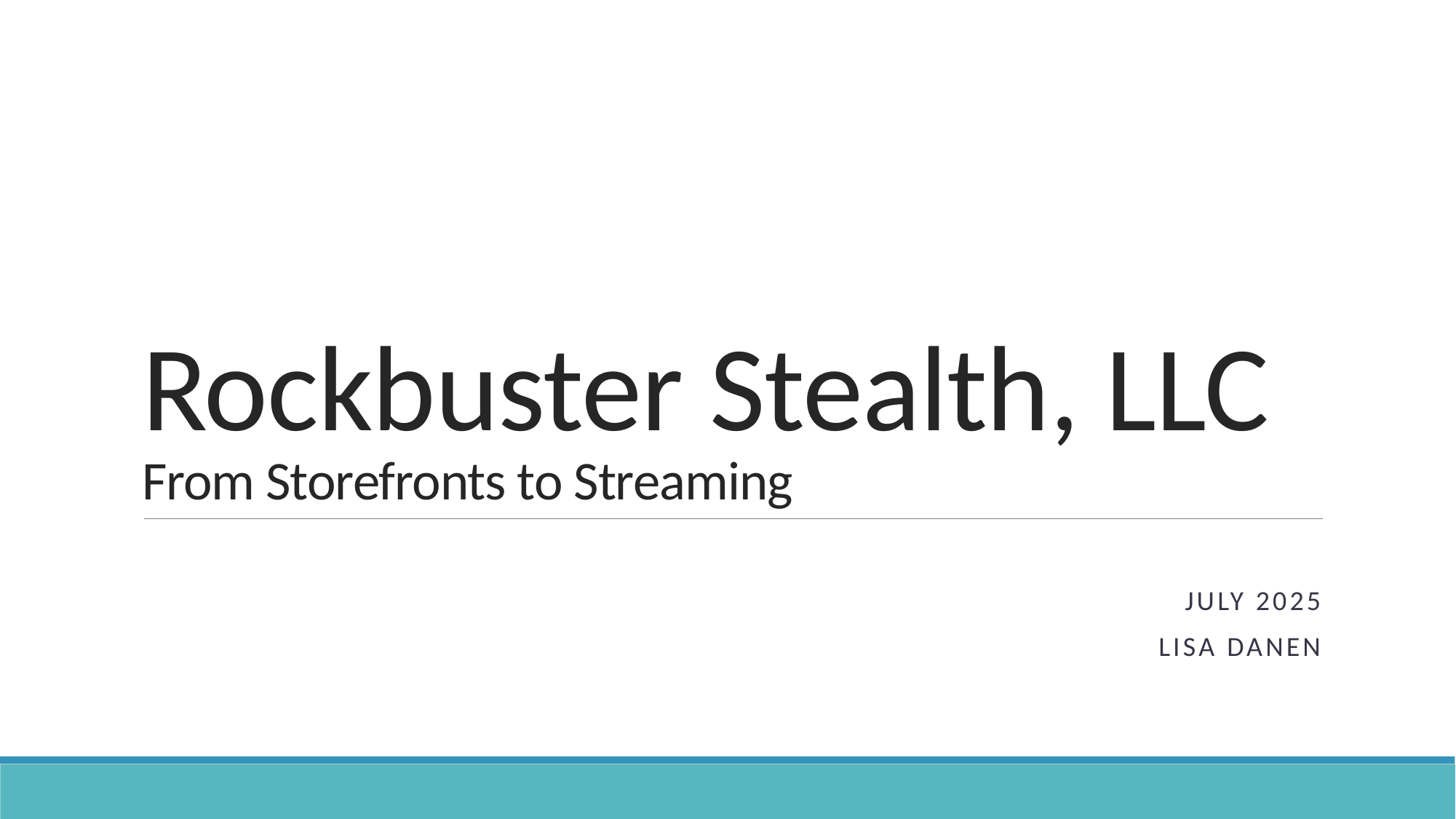

# Rockbuster Stealth, LLC From Storefronts to Streaming

July 2025
Lisa Danen